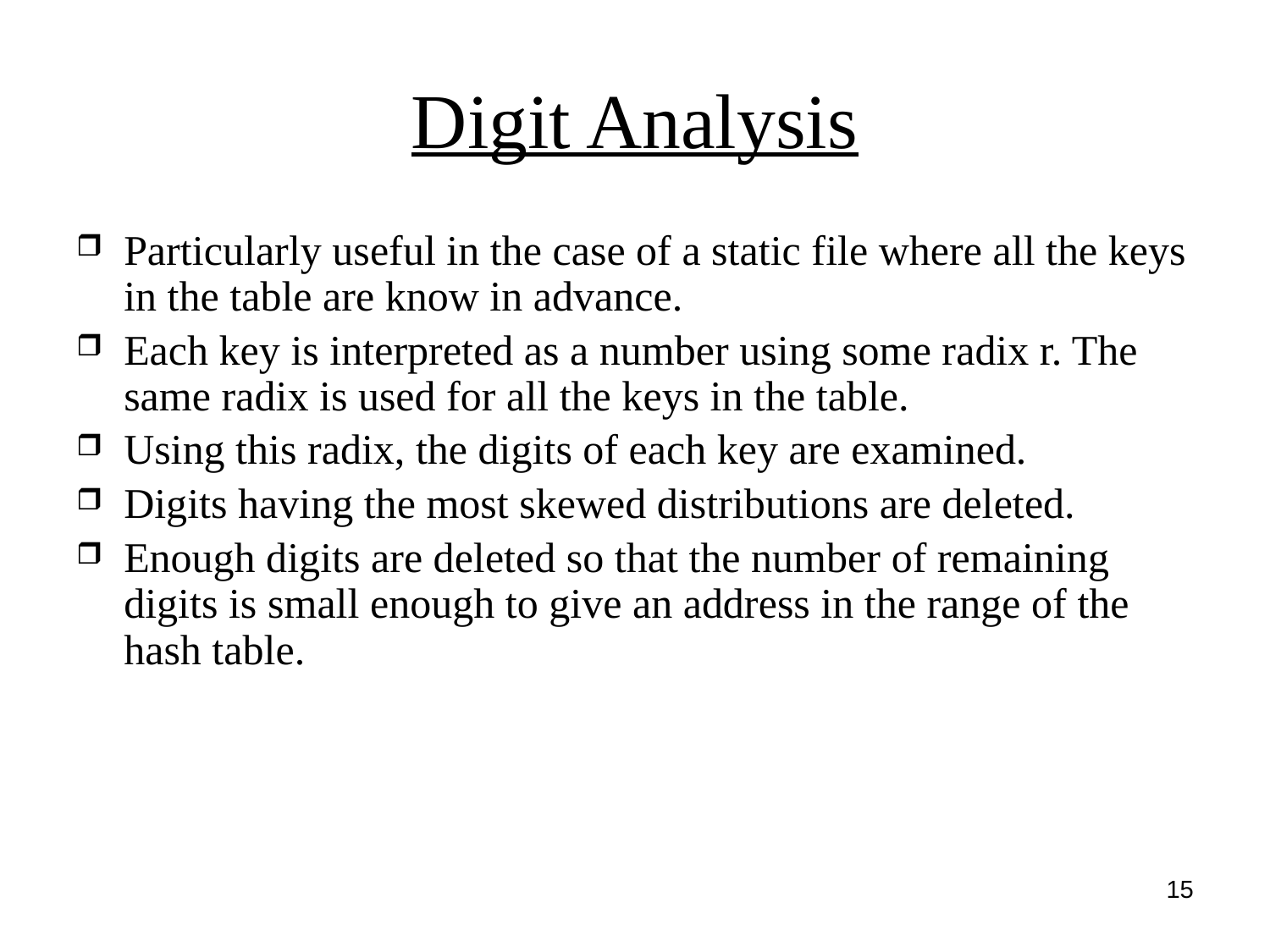

# Digit Analysis
Particularly useful in the case of a static file where all the keys in the table are know in advance.
Each key is interpreted as a number using some radix r. The same radix is used for all the keys in the table.
Using this radix, the digits of each key are examined.
Digits having the most skewed distributions are deleted.
Enough digits are deleted so that the number of remaining digits is small enough to give an address in the range of the hash table.
15